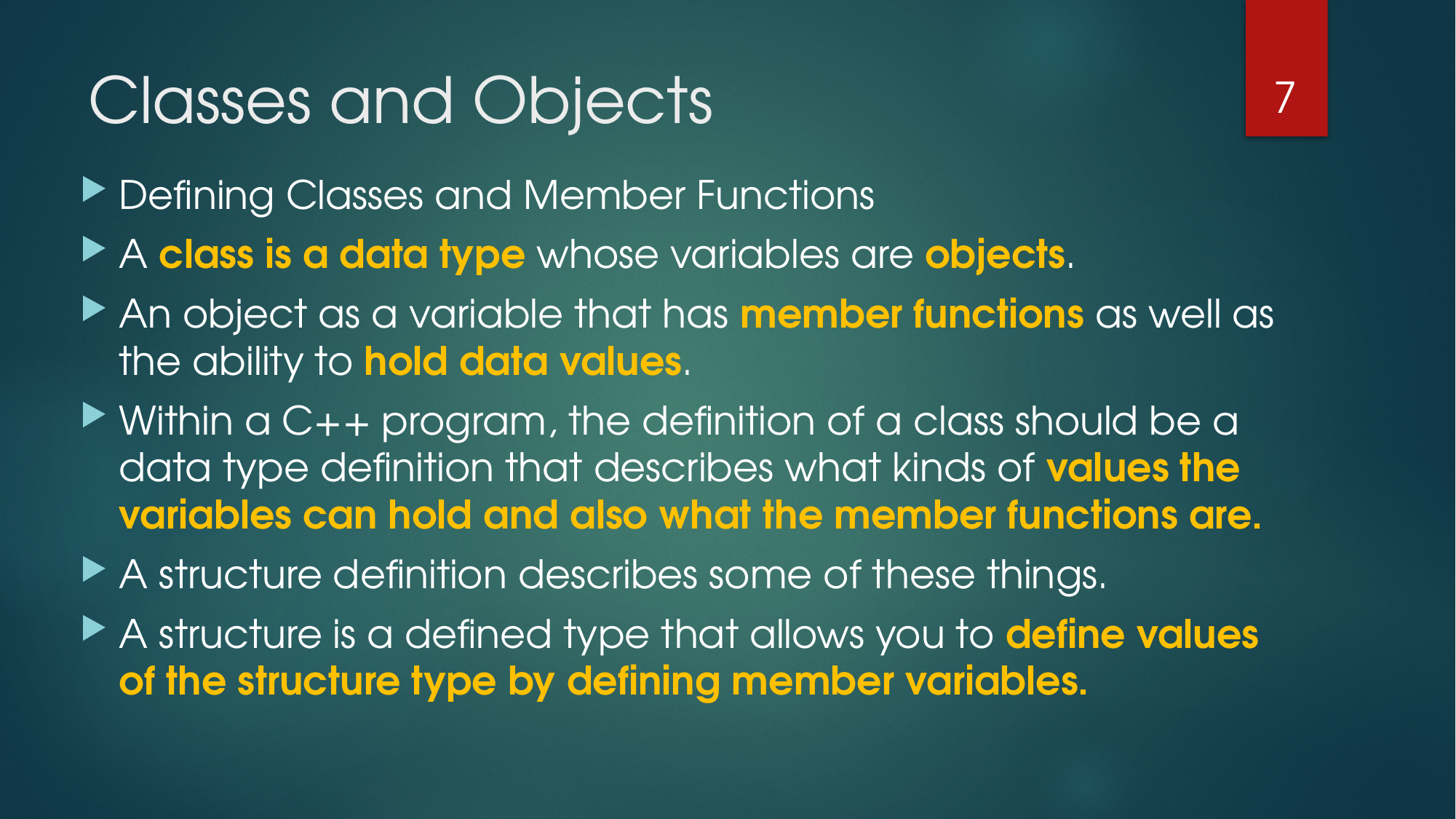

7
# Classes and Objects
Defining Classes and Member Functions
A class is a data type whose variables are objects.
An object as a variable that has member functions as well as the ability to hold data values.
Within a C++ program, the definition of a class should be a data type definition that describes what kinds of values the variables can hold and also what the member functions are.
A structure definition describes some of these things.
A structure is a defined type that allows you to define values of the structure type by defining member variables.